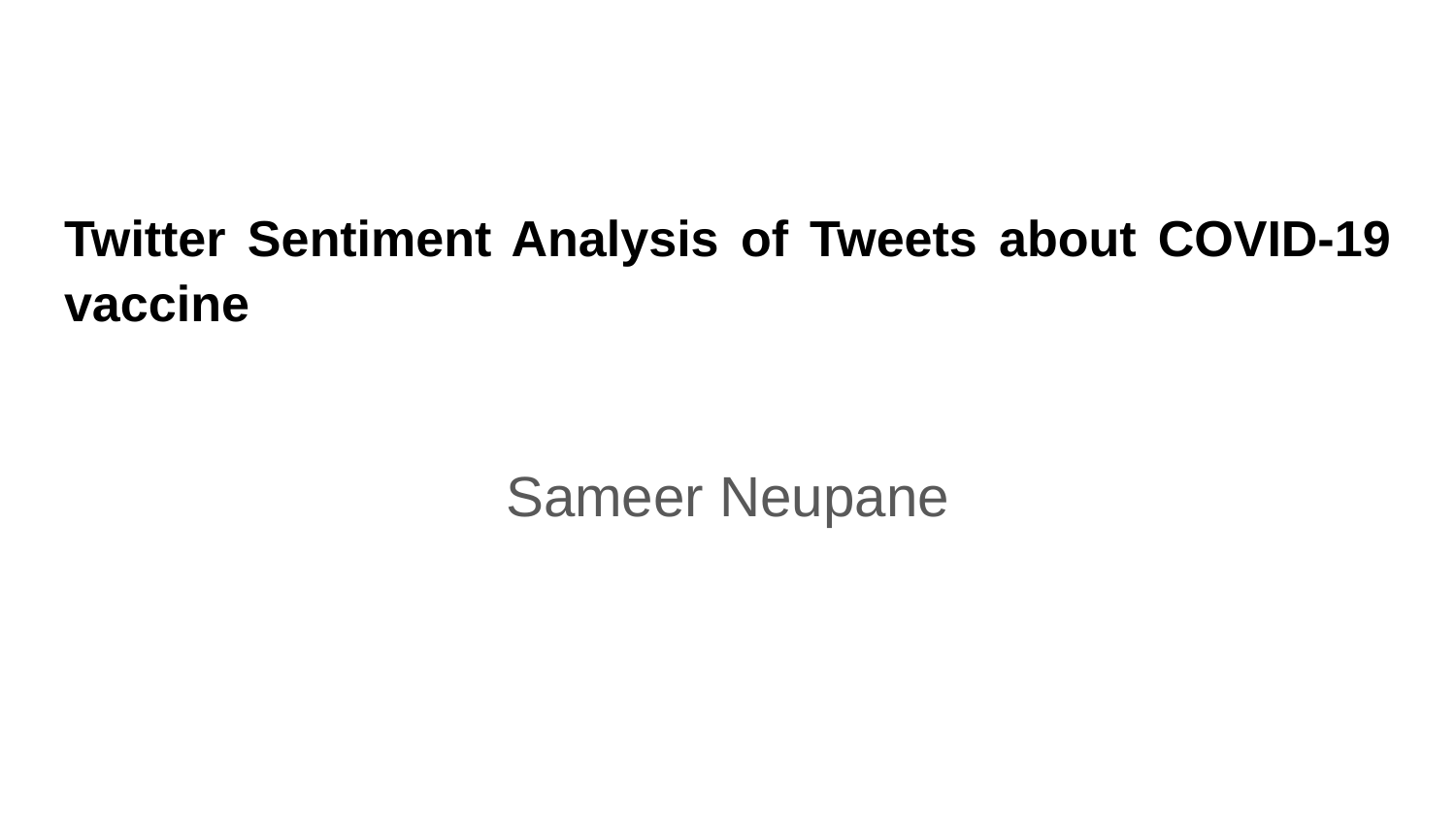

# Twitter Sentiment Analysis of Tweets about COVID-19 vaccine
Sameer Neupane